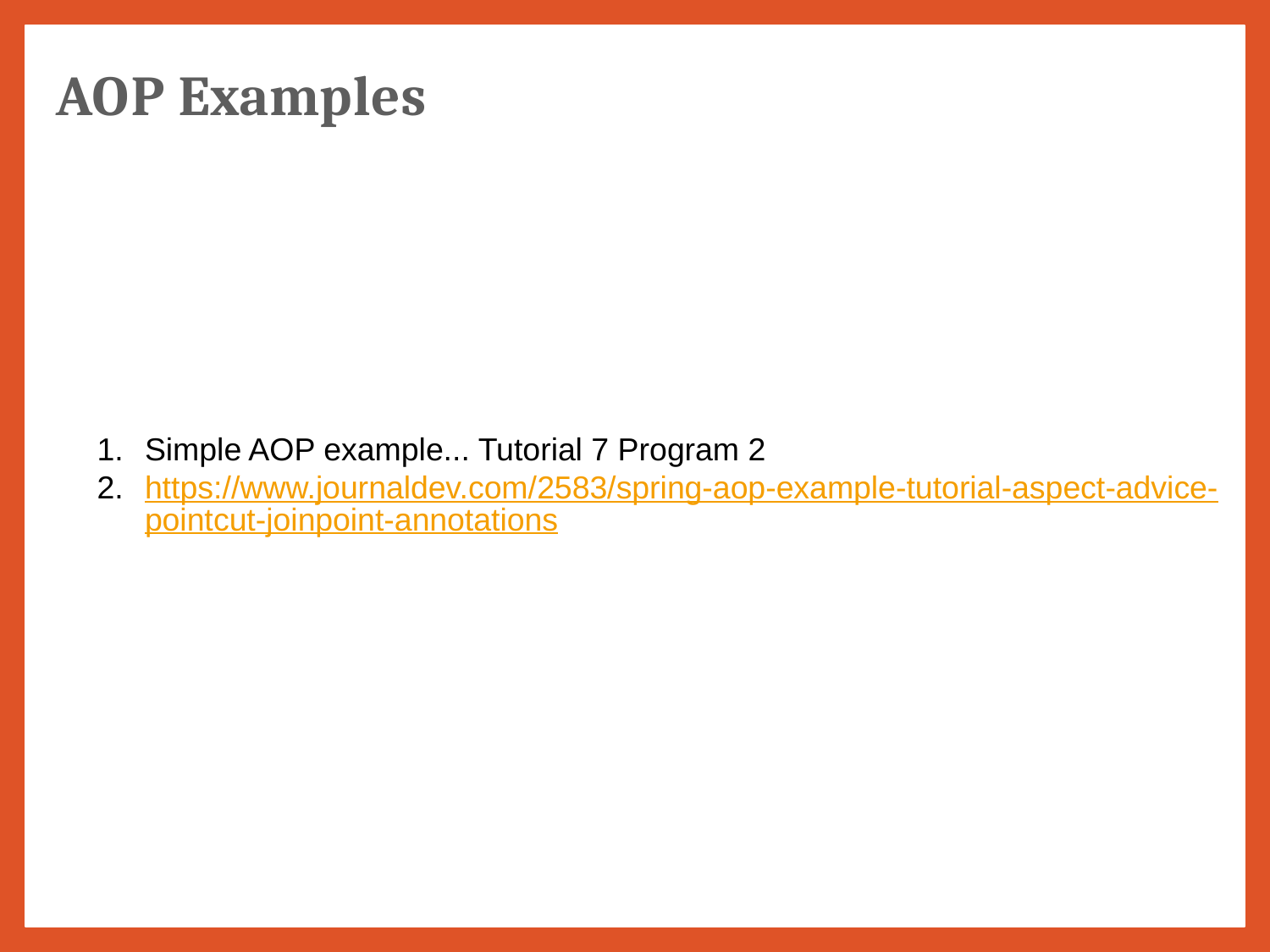

AOP Examples
Simple AOP example... Tutorial 7 Program 2
https://www.journaldev.com/2583/spring-aop-example-tutorial-aspect-advice-pointcut-joinpoint-annotations